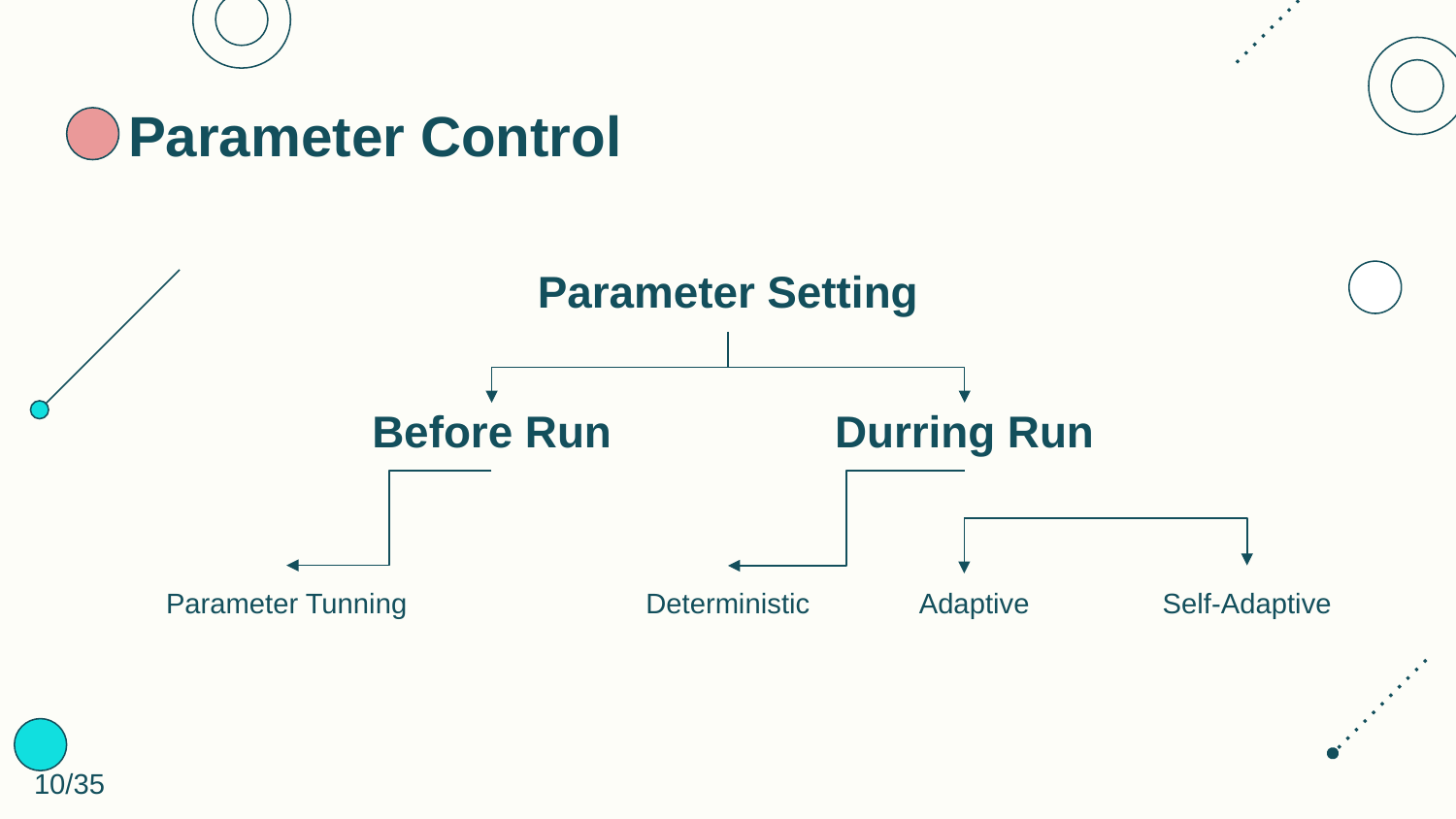

# Parameter Control
Parameter Setting
Before Run
Durring Run
Parameter Tunning
Deterministic
Adaptive
Self-Adaptive
10/35